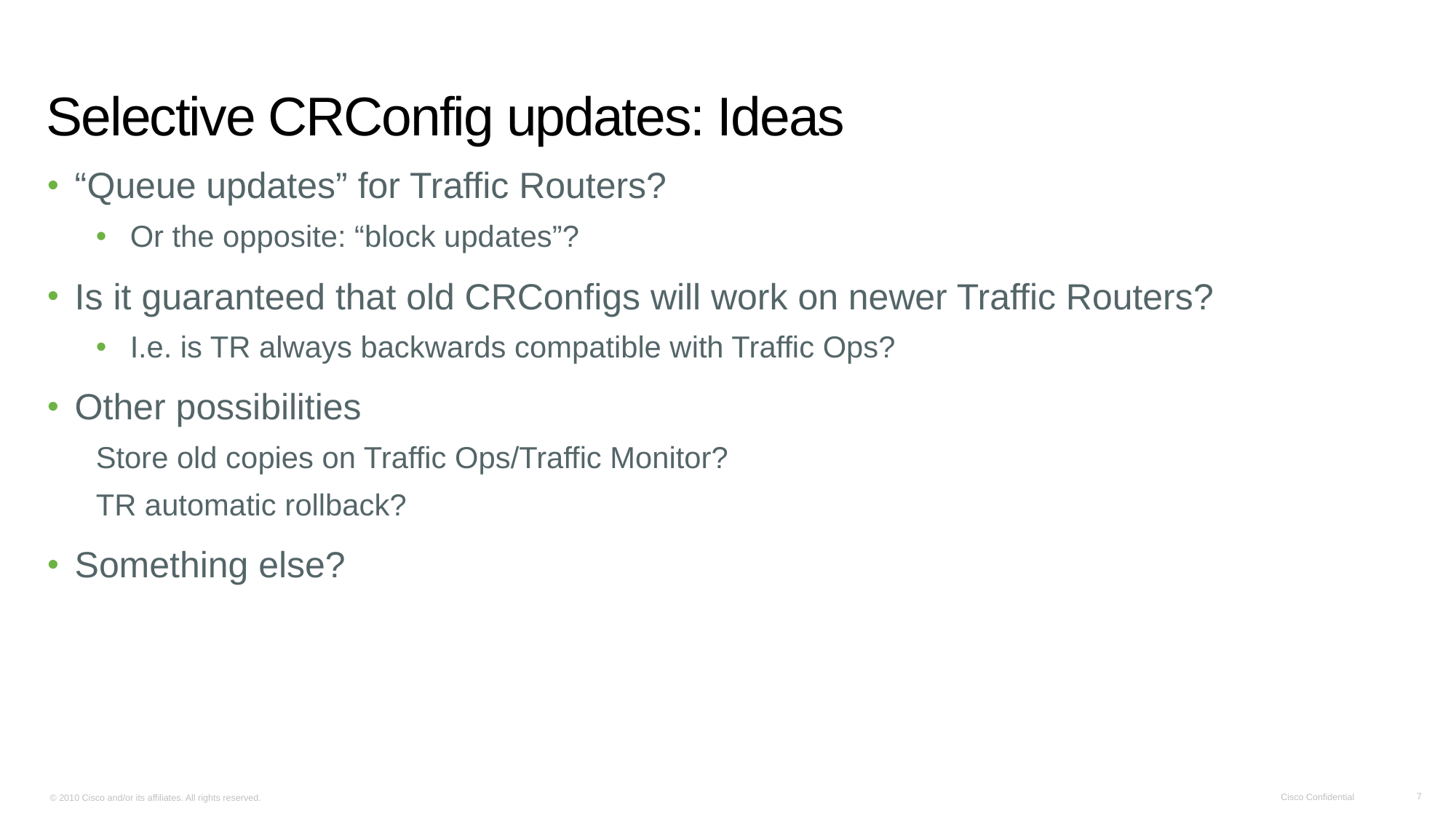

# Selective CRConfig updates: Ideas
“Queue updates” for Traffic Routers?
Or the opposite: “block updates”?
Is it guaranteed that old CRConfigs will work on newer Traffic Routers?
I.e. is TR always backwards compatible with Traffic Ops?
Other possibilities
Store old copies on Traffic Ops/Traffic Monitor?
TR automatic rollback?
Something else?